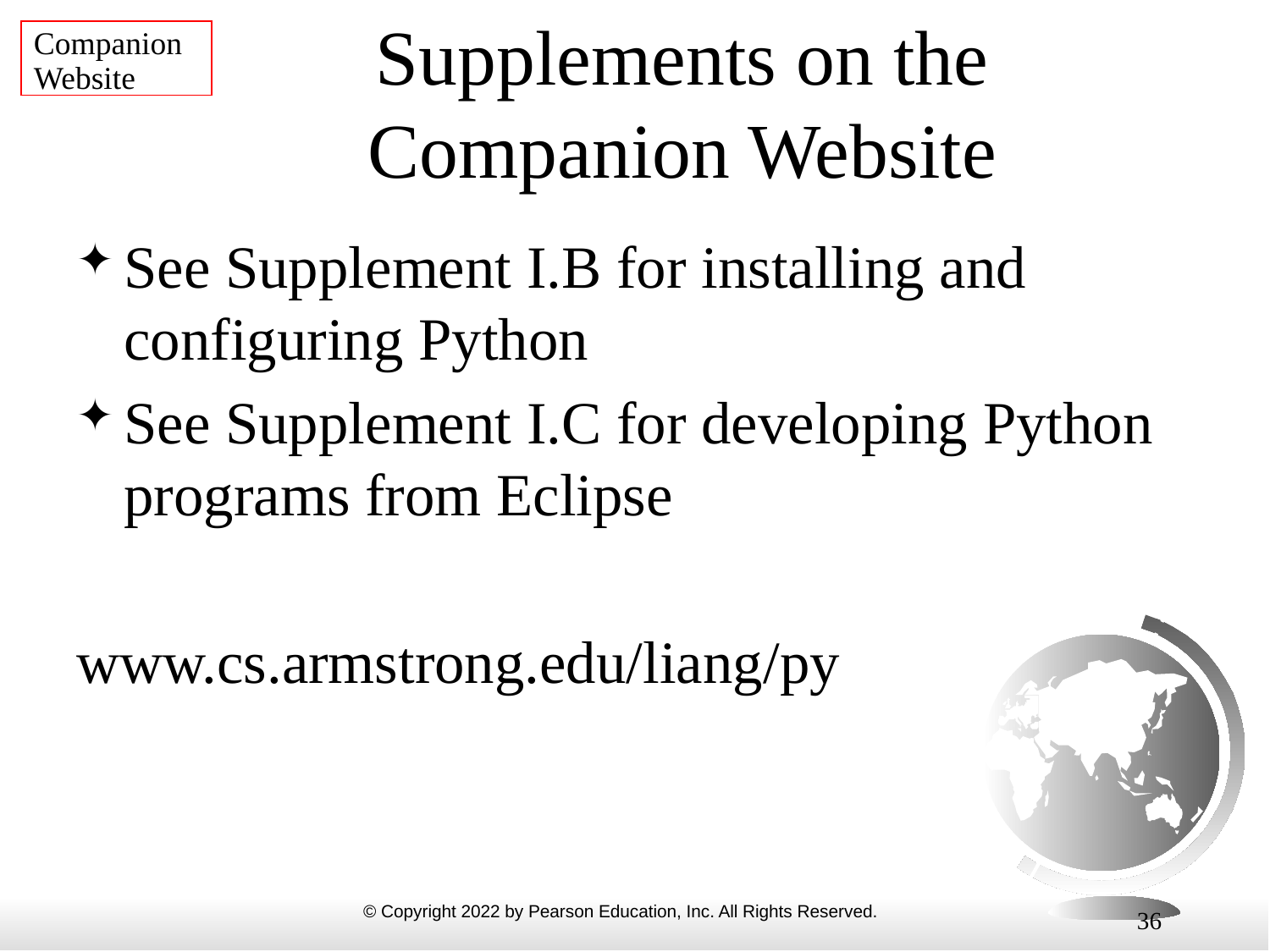

Companion Website
# Supplements on the Companion Website
See Supplement I.B for installing and configuring Python
See Supplement I.C for developing Python programs from Eclipse

www.cs.armstrong.edu/liang/py

36